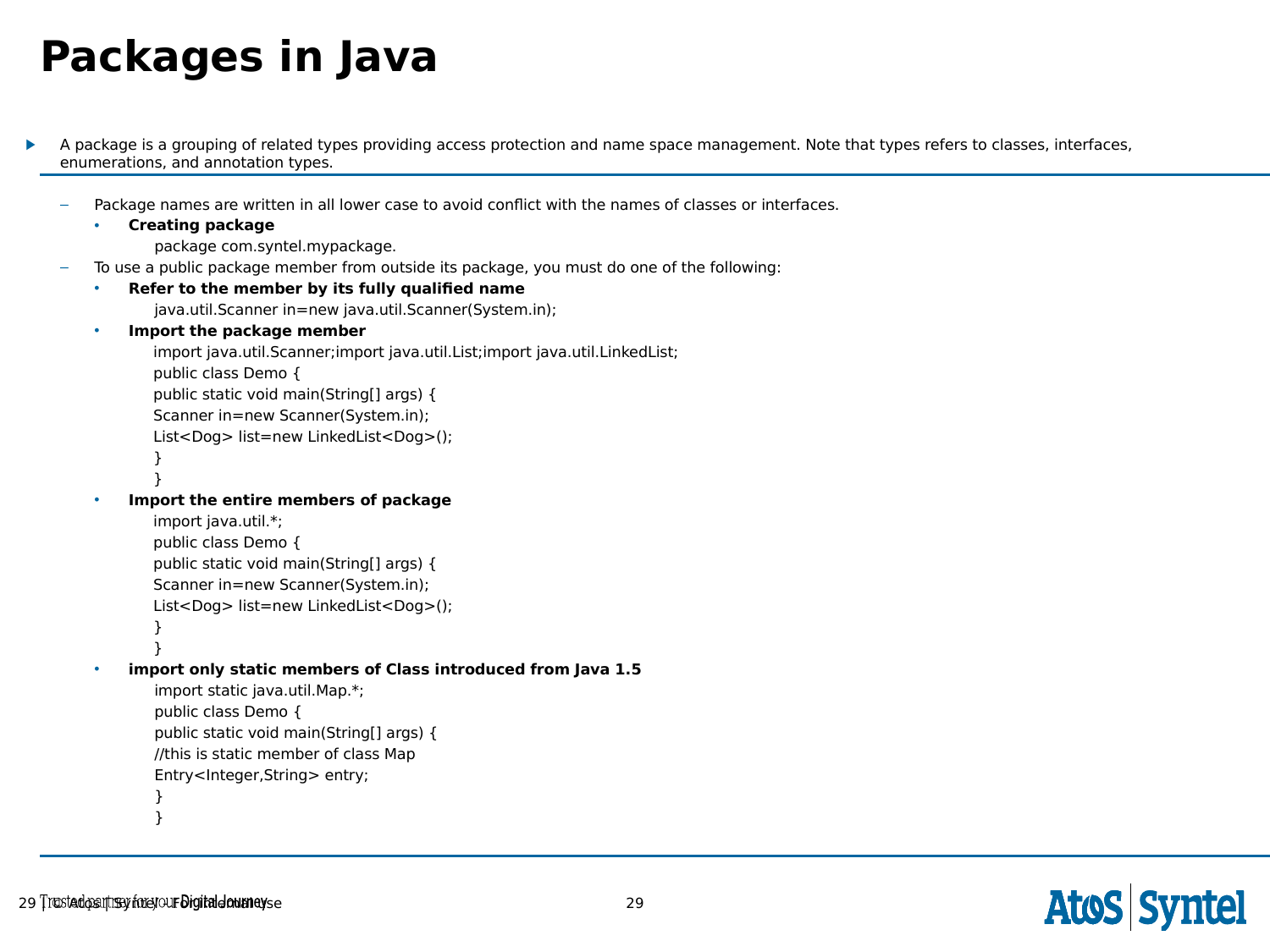

# Packages in Java
A package is a grouping of related types providing access protection and name space management. Note that types refers to classes, interfaces, enumerations, and annotation types.

Package names are written in all lower case to avoid conflict with the names of classes or interfaces.
Creating package
package com.syntel.mypackage.
To use a public package member from outside its package, you must do one of the following:
Refer to the member by its fully qualified name
java.util.Scanner in=new java.util.Scanner(System.in);
Import the package member
import java.util.Scanner;import java.util.List;import java.util.LinkedList;
public class Demo {
public static void main(String[] args) {
	Scanner in=new Scanner(System.in);
	List<Dog> list=new LinkedList<Dog>();
	}
}
Import the entire members of package
import java.util.*;
public class Demo {
public static void main(String[] args) {
	Scanner in=new Scanner(System.in);
	List<Dog> list=new LinkedList<Dog>();
}
}
import only static members of Class introduced from Java 1.5
import static java.util.Map.*;
public class Demo {
	public static void main(String[] args) {
		//this is static member of class Map
		Entry<Integer,String> entry;
	}
}